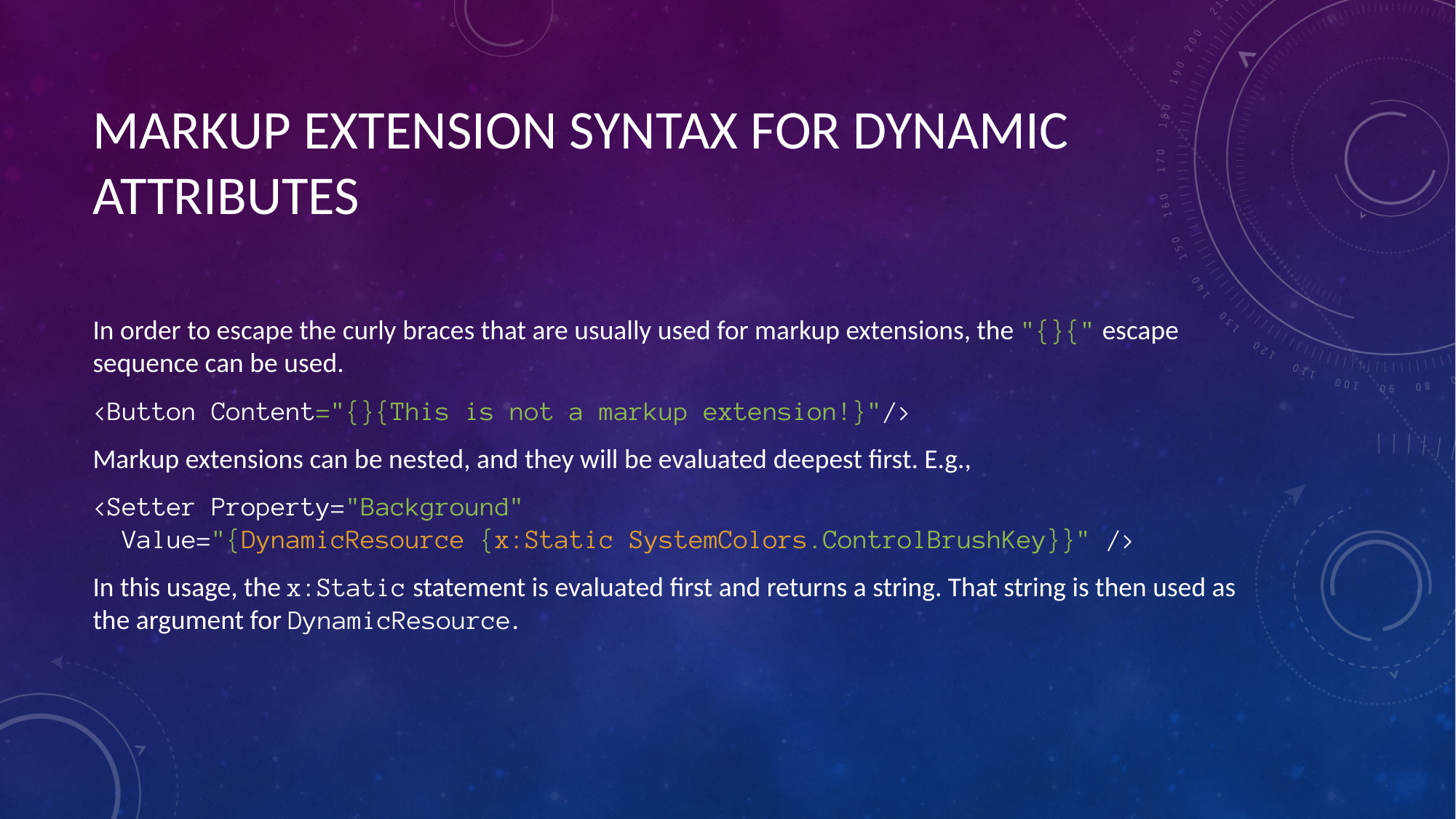

# Markup Extension Syntax for Dynamic Attributes
In order to escape the curly braces that are usually used for markup extensions, the "{}{" escape sequence can be used.
<Button Content="{}{This is not a markup extension!}"/>
Markup extensions can be nested, and they will be evaluated deepest first. E.g.,
<Setter Property="Background"
  Value="{DynamicResource {x:Static SystemColors.ControlBrushKey}}" />
In this usage, the x:Static statement is evaluated first and returns a string. That string is then used as the argument for DynamicResource.